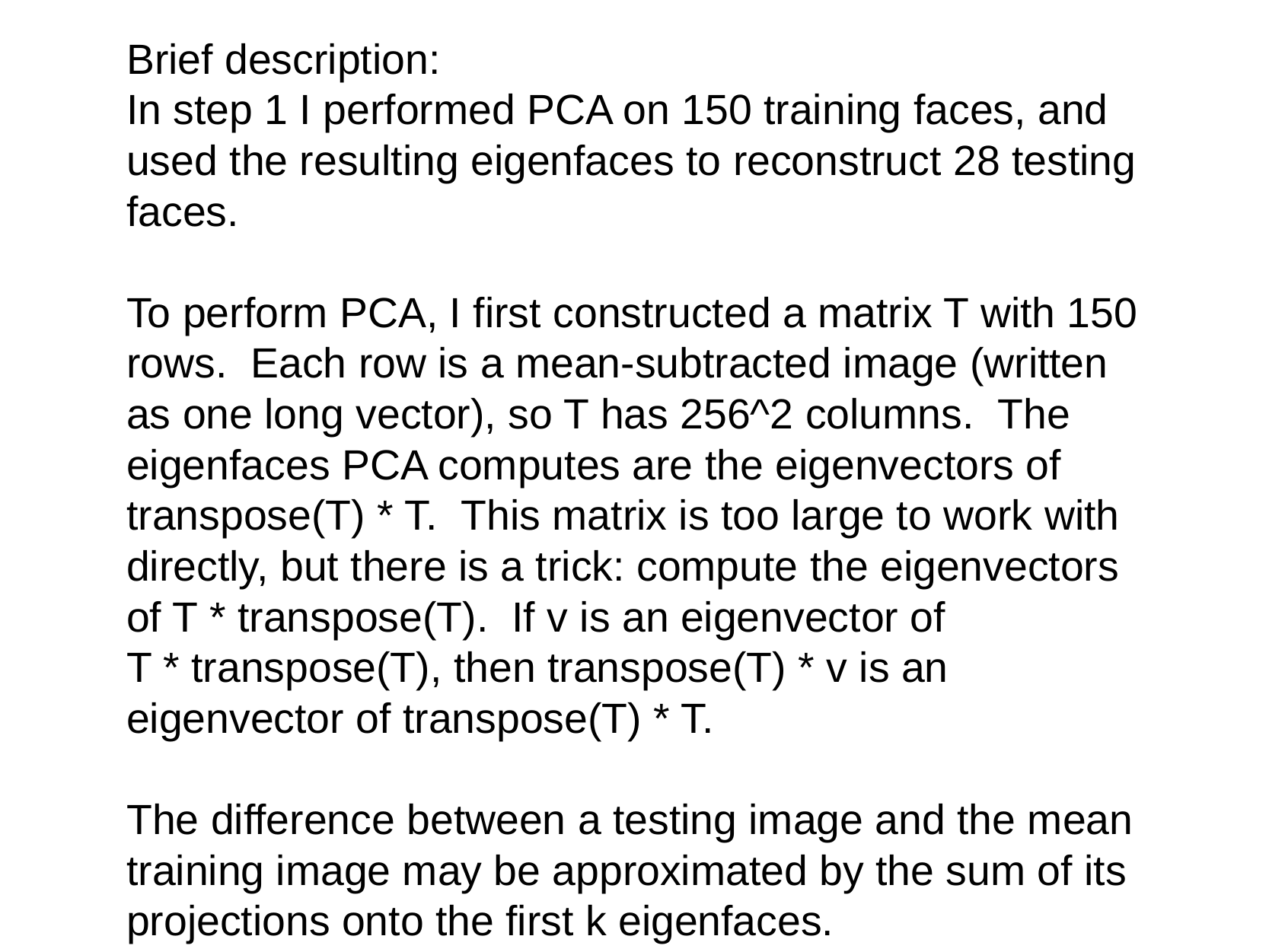

Brief description:
In step 1 I performed PCA on 150 training faces, and used the resulting eigenfaces to reconstruct 28 testing faces.

To perform PCA, I first constructed a matrix T with 150 rows.  Each row is a mean-subtracted image (written
as one long vector), so T has 256^2 columns.  The
eigenfaces PCA computes are the eigenvectors of
transpose(T) * T.  This matrix is too large to work with
directly, but there is a trick: compute the eigenvectors
of T * transpose(T).  If v is an eigenvector of
T * transpose(T), then transpose(T) * v is an eigenvector of transpose(T) * T.

The difference between a testing image and the mean training image may be approximated by the sum of its projections onto the first k eigenfaces.